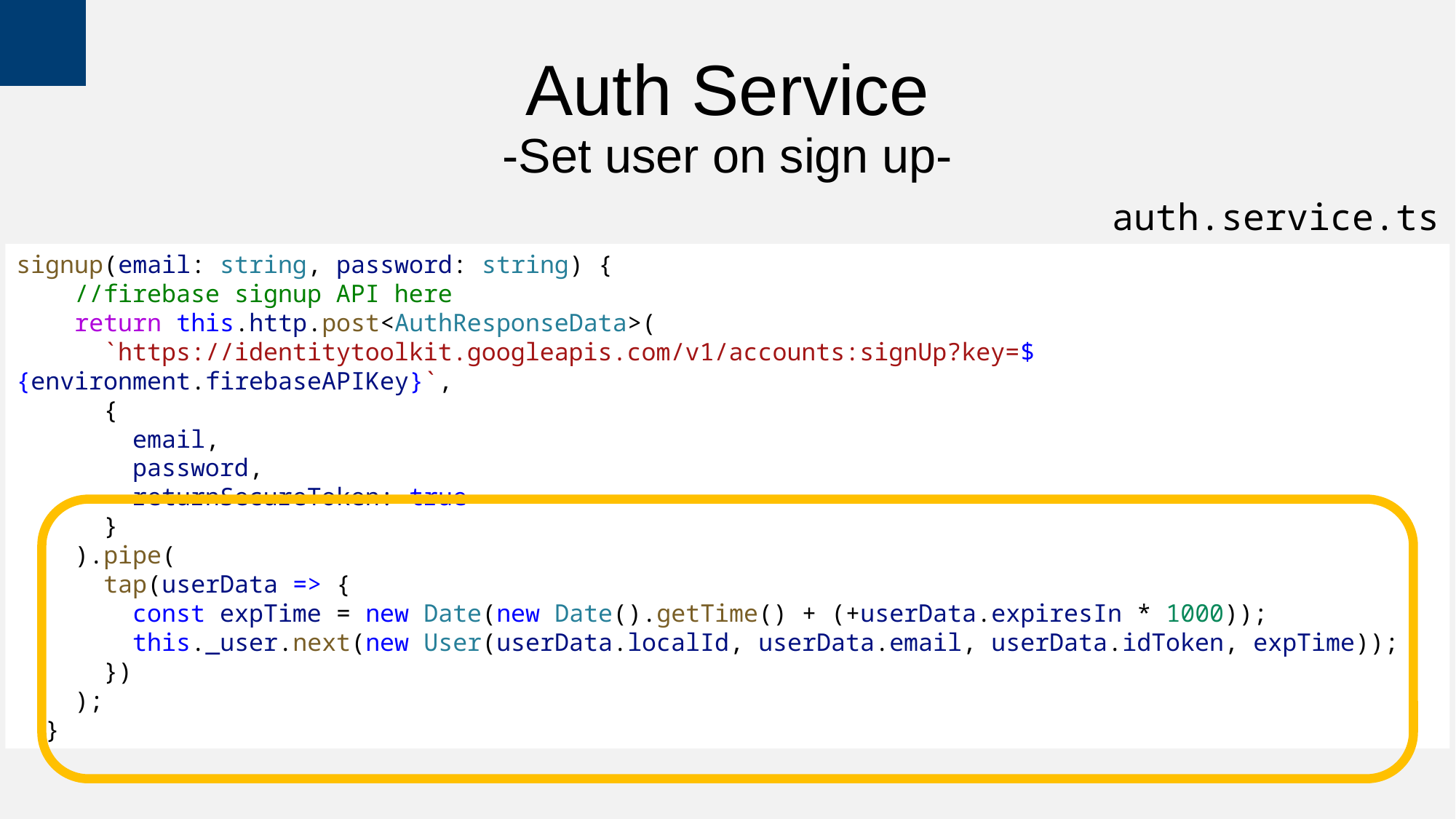

# Auth Service -Set user on sign up-

auth.service.ts
signup(email: string, password: string) {
    //firebase signup API here
    return this.http.post<AuthResponseData>(
      `https://identitytoolkit.googleapis.com/v1/accounts:signUp?key=${environment.firebaseAPIKey}`,
      {
        email,
        password,
        returnSecureToken: true
      }
    ).pipe(
      tap(userData => {
        const expTime = new Date(new Date().getTime() + (+userData.expiresIn * 1000));
        this._user.next(new User(userData.localId, userData.email, userData.idToken, expTime));
      })
    );
  }